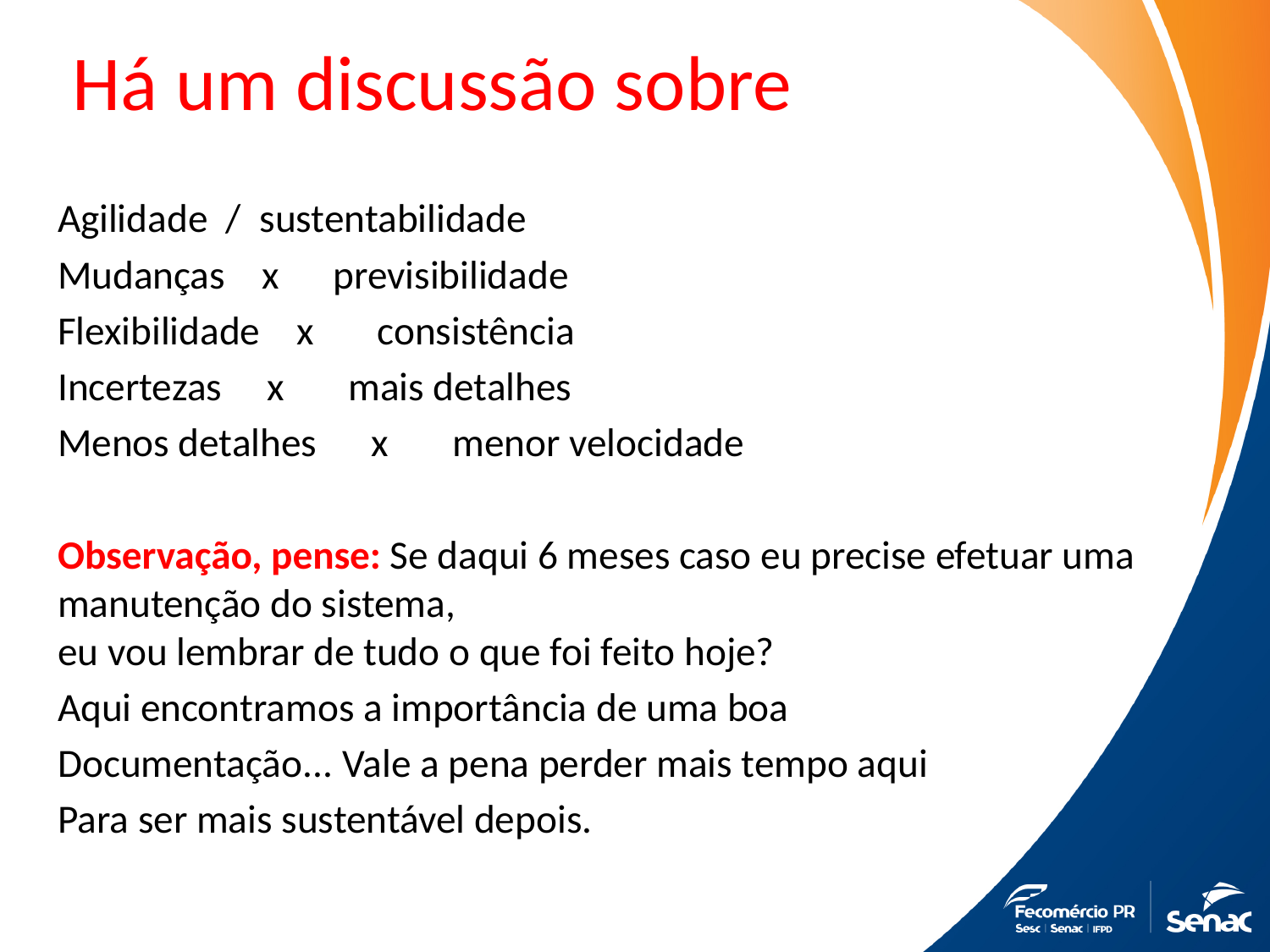

# Há um discussão sobre
Agilidade  /  sustentabilidade
Mudanças    x      previsibilidade
Flexibilidade    x       consistência
Incertezas     x       mais detalhes
Menos detalhes      x       menor velocidade

Observação, pense: Se daqui 6 meses caso eu precise efetuar uma manutenção do sistema,
eu vou lembrar de tudo o que foi feito hoje?
Aqui encontramos a importância de uma boa
Documentação... Vale a pena perder mais tempo aqui
Para ser mais sustentável depois.